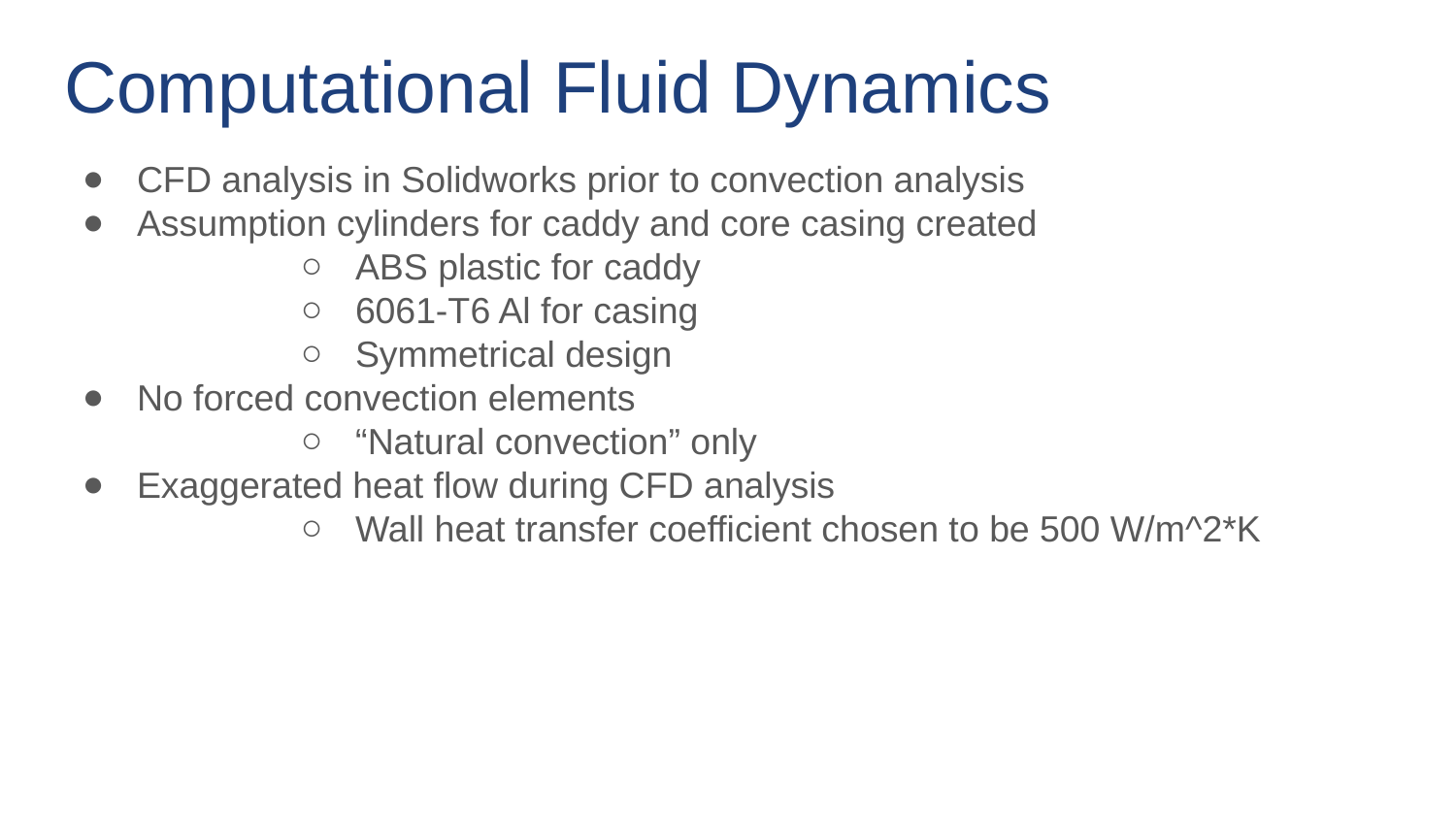

# Computational Fluid Dynamics
CFD analysis in Solidworks prior to convection analysis
Assumption cylinders for caddy and core casing created
ABS plastic for caddy
6061-T6 Al for casing
Symmetrical design
No forced convection elements
“Natural convection” only
Exaggerated heat flow during CFD analysis
Wall heat transfer coefficient chosen to be 500 W/m^2*K